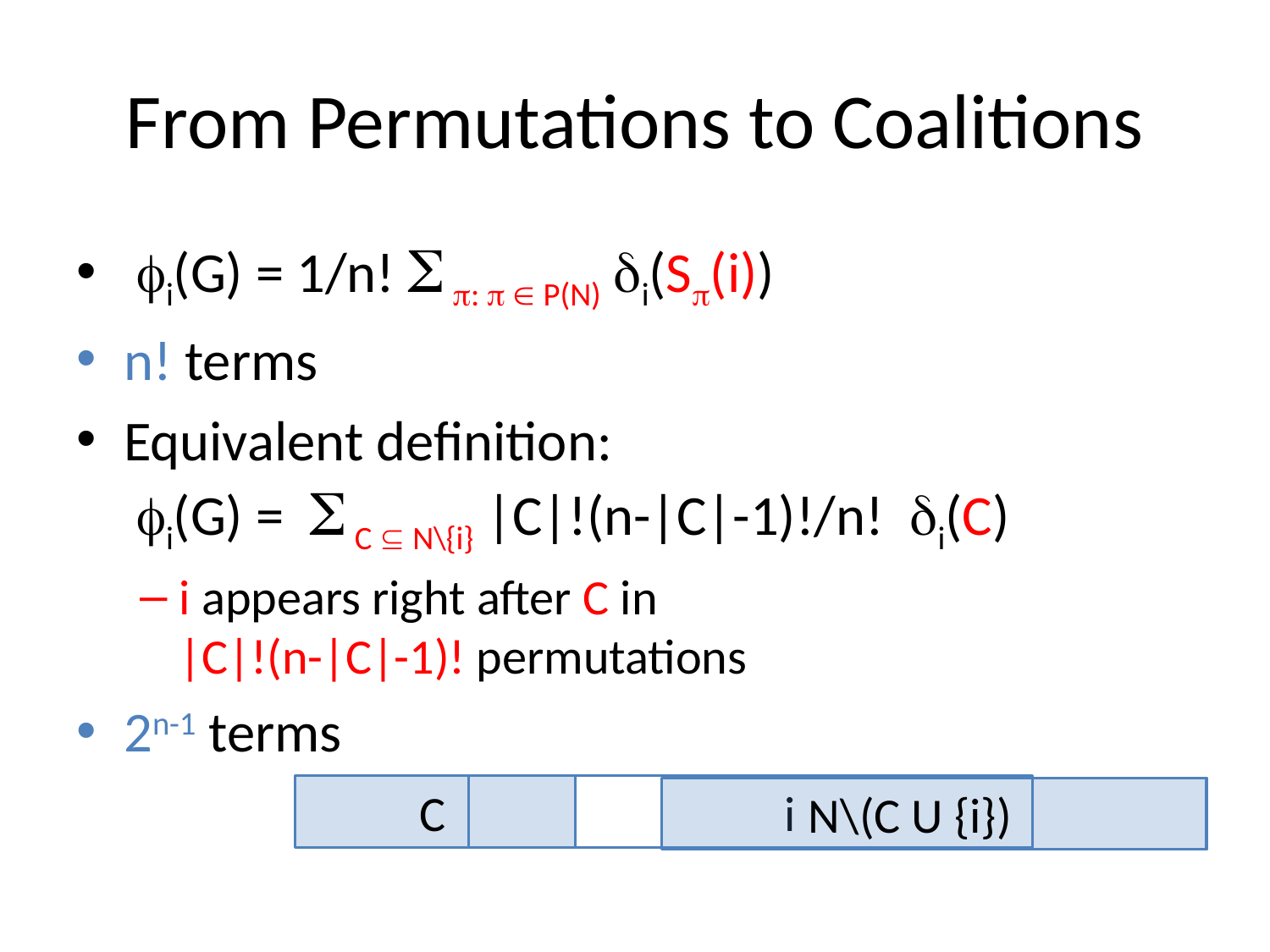

# From Permutations to Coalitions
 φi(G) = 1/n! Σ π: π ∈ P(N) δi(Sπ(i))
n! terms
Equivalent definition:
 φi(G) =  Σ C ⊆ N\{i} |C|!(n-|C|-1)!/n!  δi(C)
i appears right after C in
|C|!(n-|C|-1)! permutations
2n-1 terms
                           i
          C
            N\(C U {i})